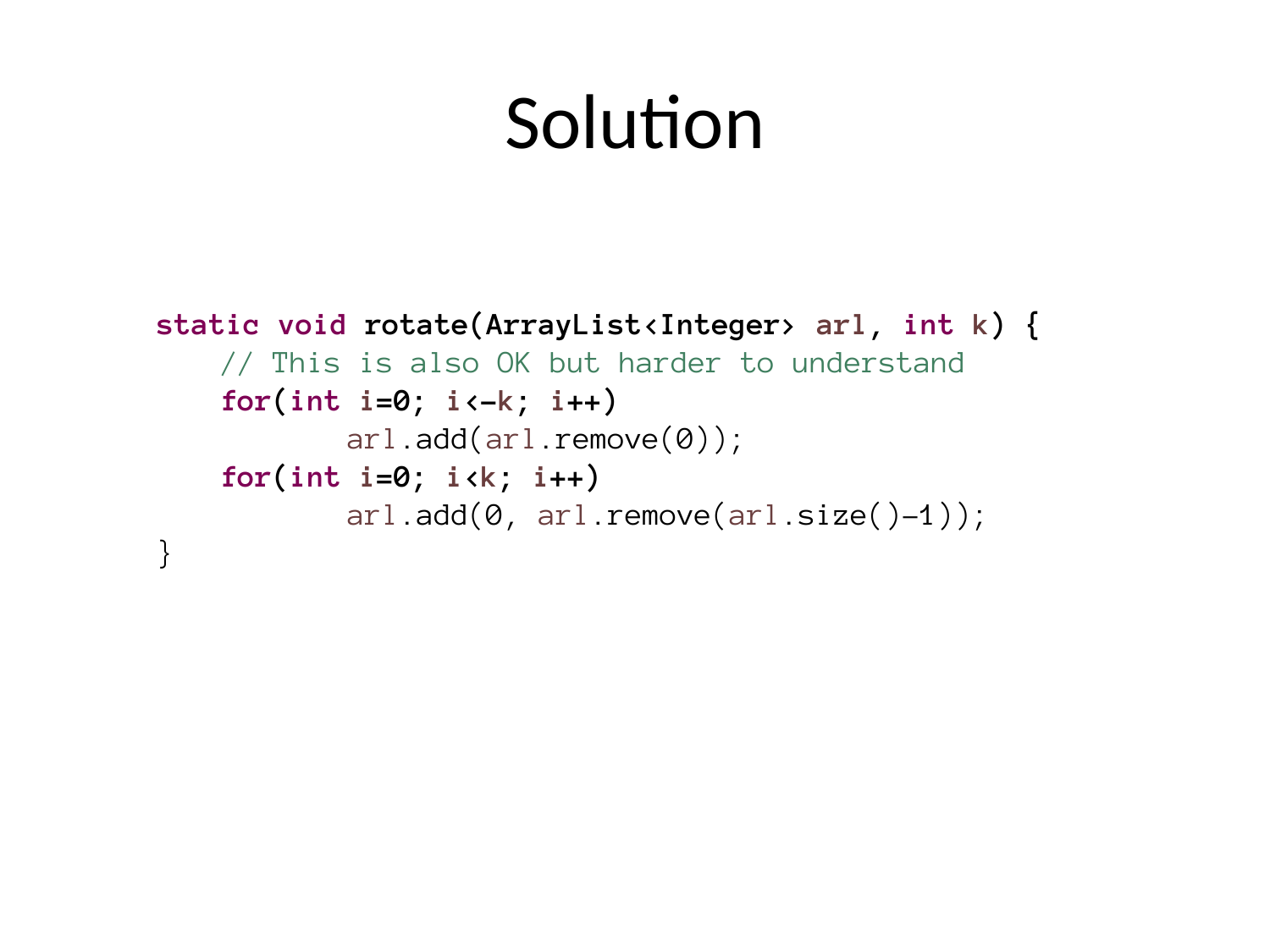

# Solution
static void rotate(ArrayList<Integer> arl, int k) {
// This is also OK but harder to understand
for(int i=0; i<-k; i++)
	arl.add(arl.remove(0));
for(int i=0; i<k; i++)
	arl.add(0, arl.remove(arl.size()-1));
}